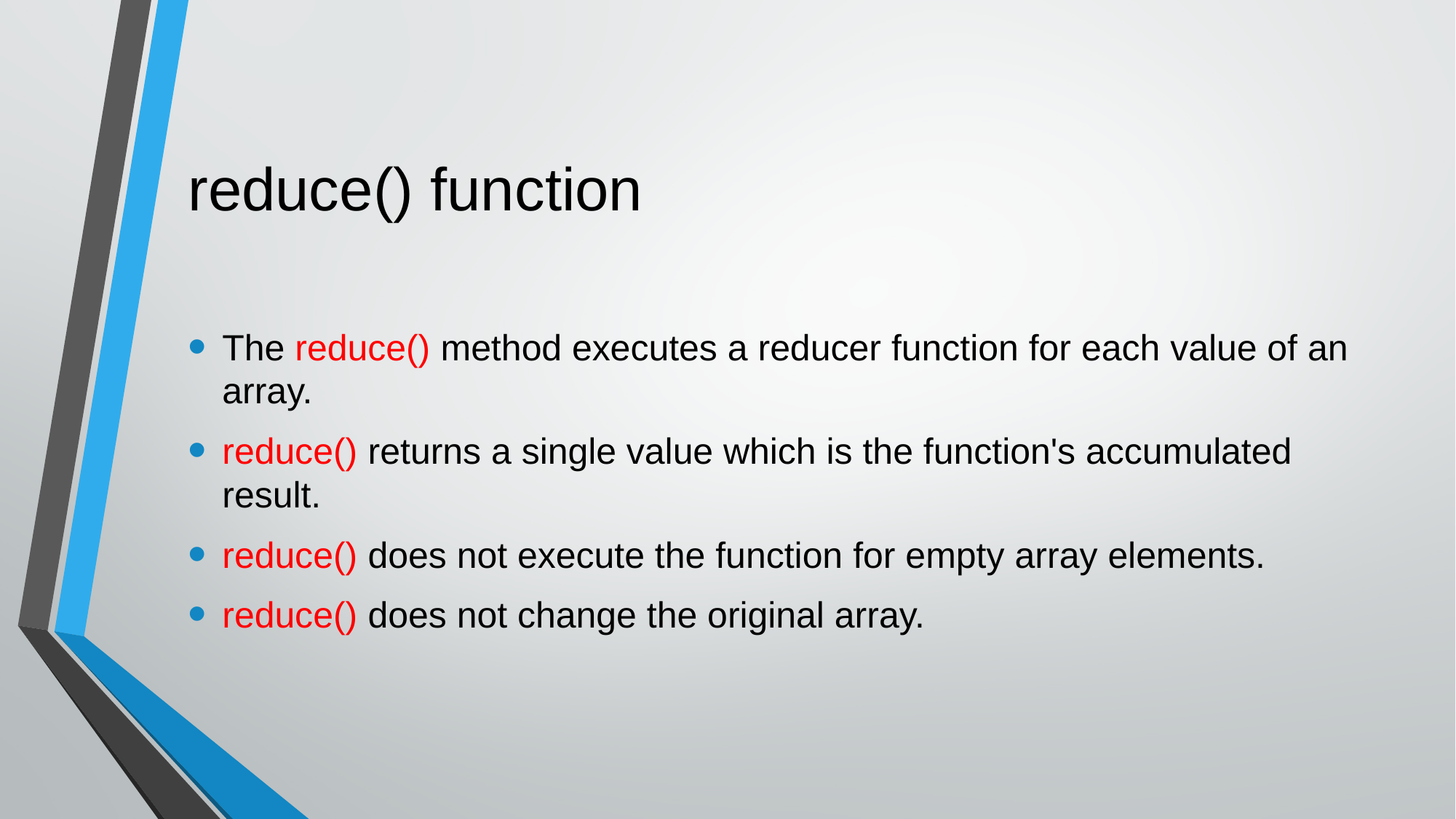

# reduce() function
The reduce() method executes a reducer function for each value of an array.
reduce() returns a single value which is the function's accumulated result.
reduce() does not execute the function for empty array elements.
reduce() does not change the original array.